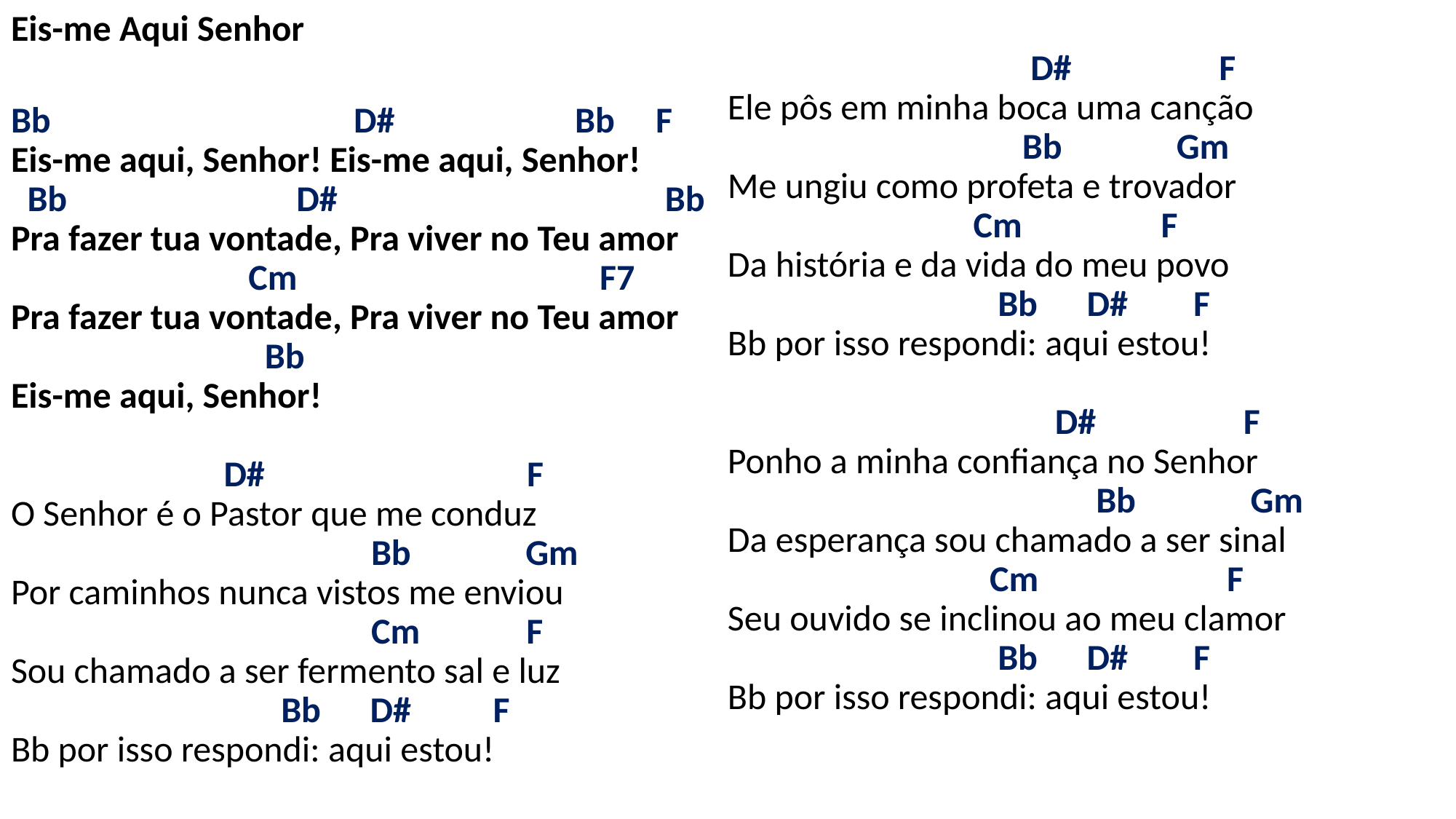

# Eis-me Aqui Senhor Bb                                     D#                      Bb     F Eis-me aqui, Senhor! Eis-me aqui, Senhor! Bb                            D#                                        Bb Pra fazer tua vontade, Pra viver no Teu amor Cm                                     F7 Pra fazer tua vontade, Pra viver no Teu amor Bb Eis-me aqui, Senhor! D#                                F O Senhor é o Pastor que me conduz Bb              Gm Por caminhos nunca vistos me enviou Cm             F Sou chamado a ser fermento sal e luz Bb      D#          F Bb por isso respondi: aqui estou! D#                  F Ele pôs em minha boca uma canção Bb              Gm Me ungiu como profeta e trovador Cm                 F Da história e da vida do meu povo Bb      D#        F Bb por isso respondi: aqui estou! D#                  F Ponho a minha confiança no Senhor Bb              Gm Da esperança sou chamado a ser sinal Cm                       F Seu ouvido se inclinou ao meu clamor Bb      D#        F Bb por isso respondi: aqui estou!